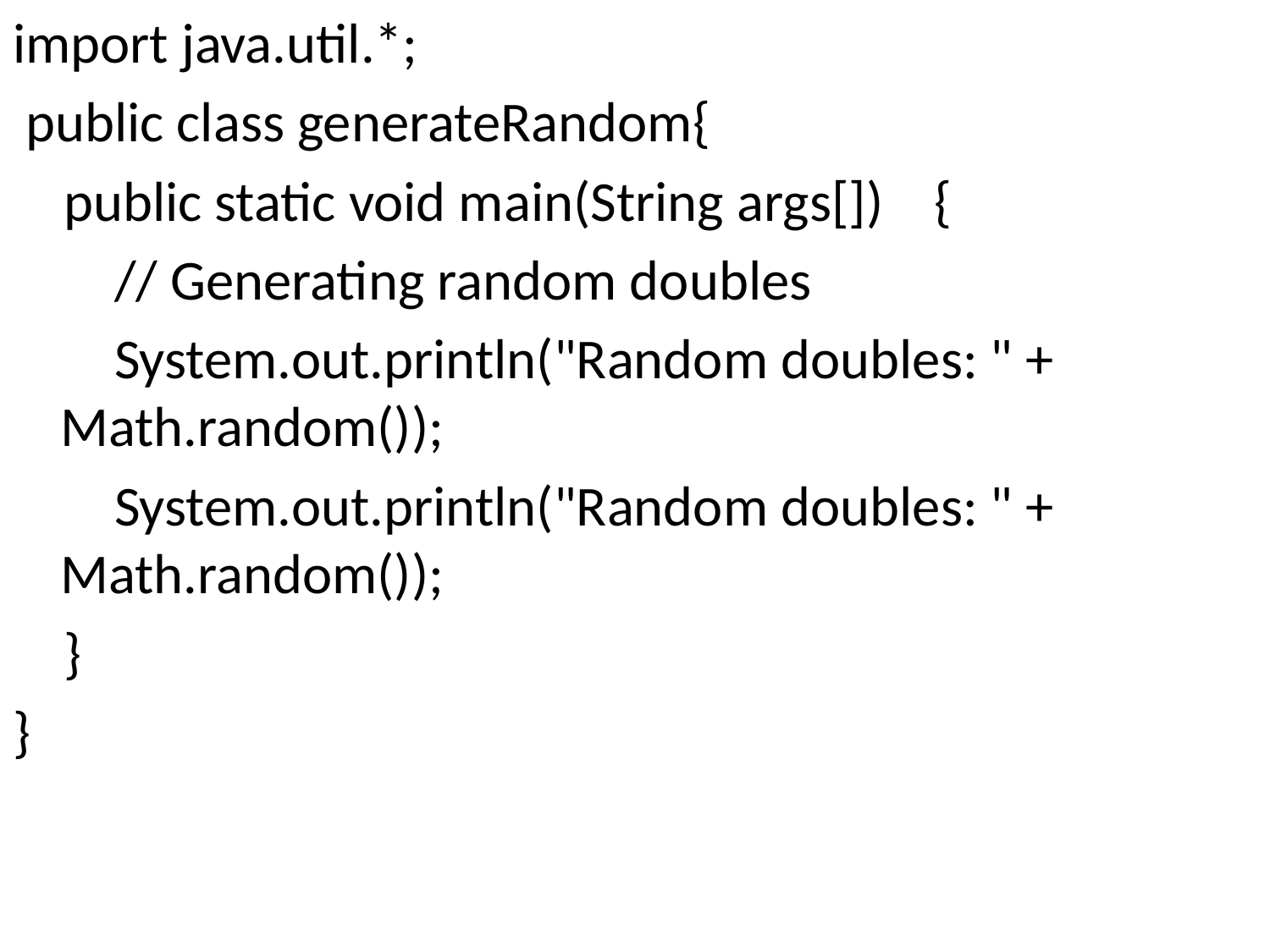

import java.util.*;
 public class generateRandom{
    public static void main(String args[])    {
        // Generating random doubles
        System.out.println("Random doubles: " + Math.random());
        System.out.println("Random doubles: " + Math.random());
    }
}